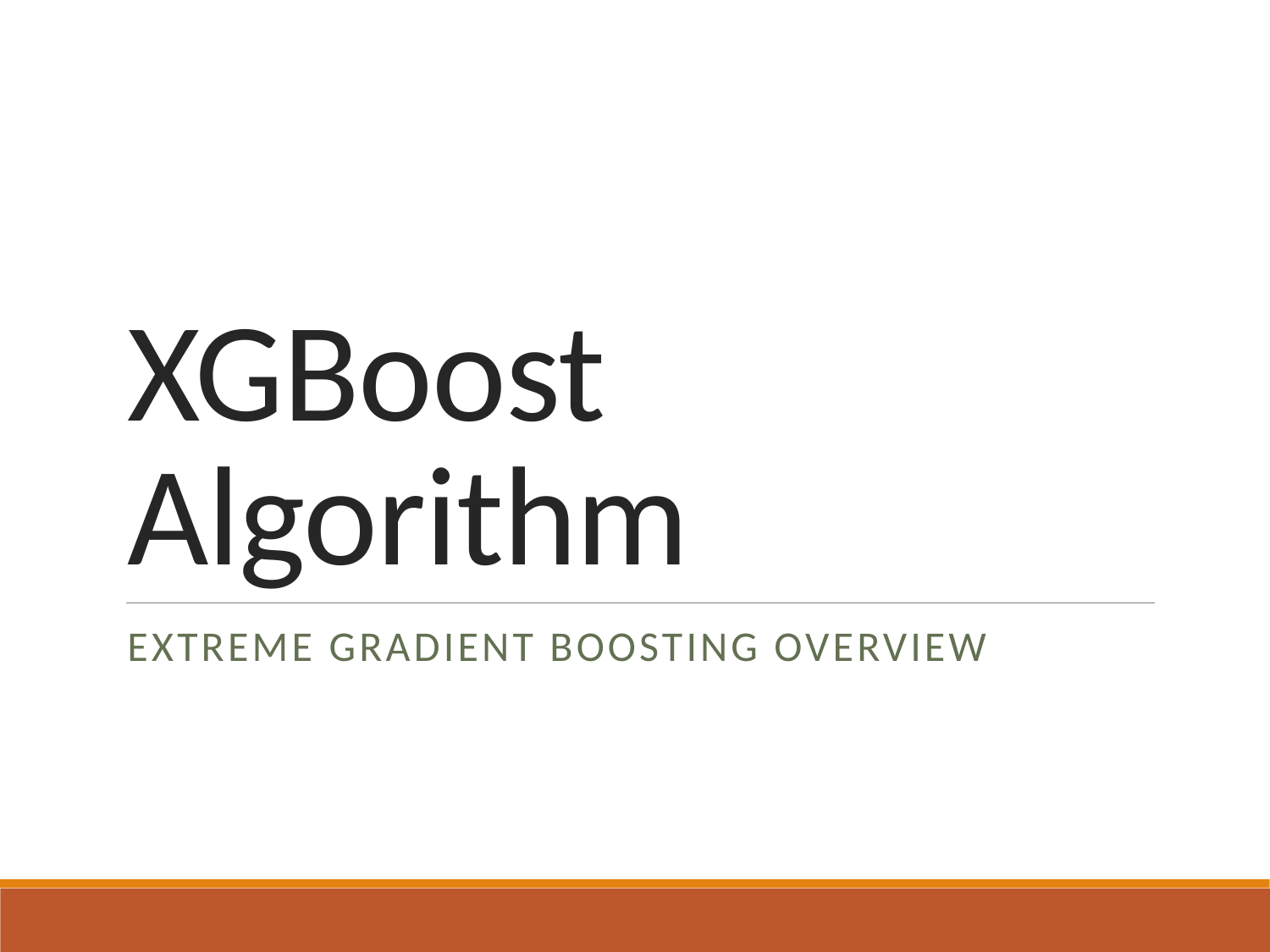

# XGBoost Algorithm
Extreme Gradient Boosting Overview